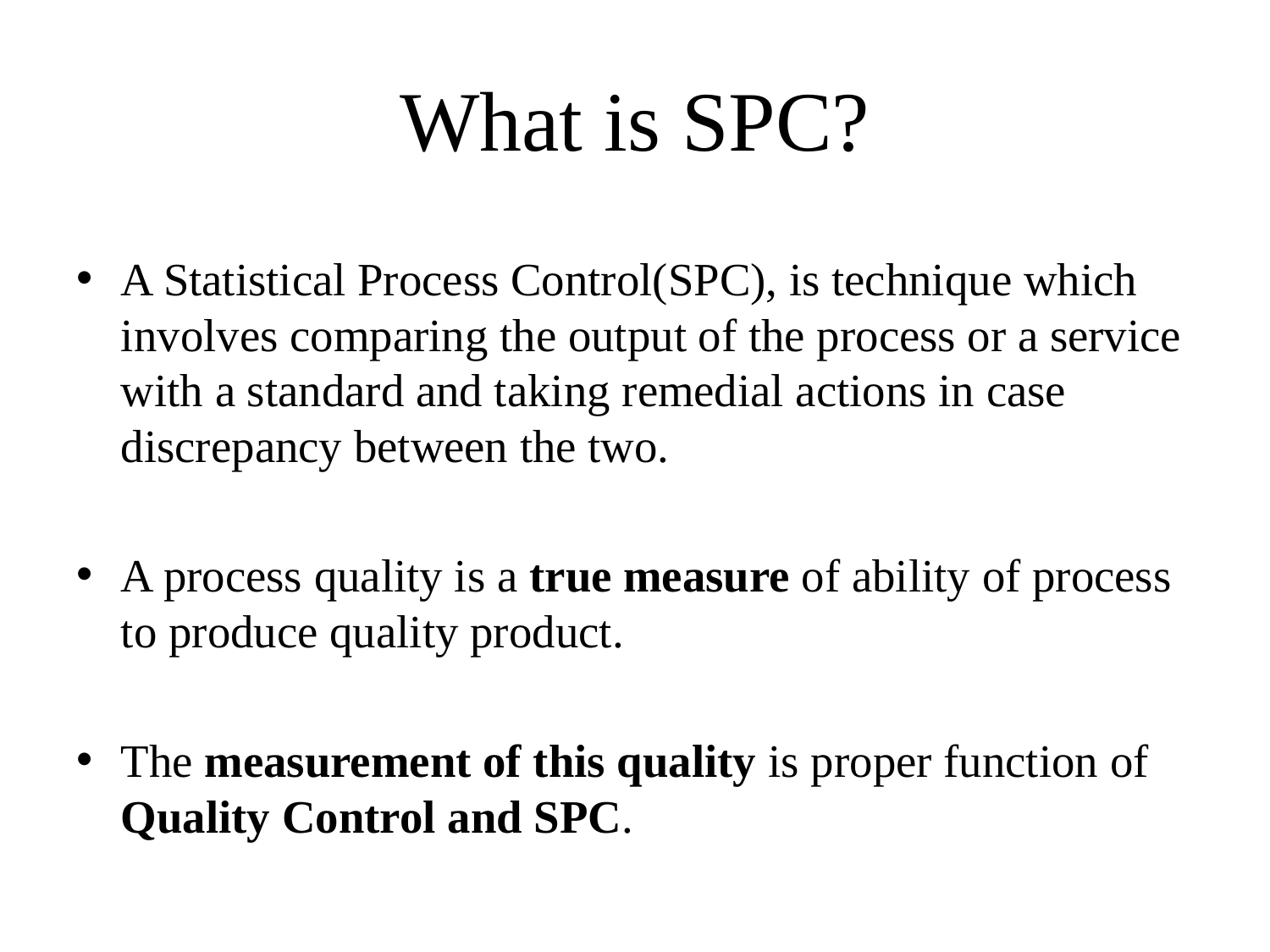

# What is SPC?
A Statistical Process Control(SPC), is technique which involves comparing the output of the process or a service with a standard and taking remedial actions in case discrepancy between the two.

A process quality is a true measure of ability of process to produce quality product.

The measurement of this quality is proper function of Quality Control and SPC.